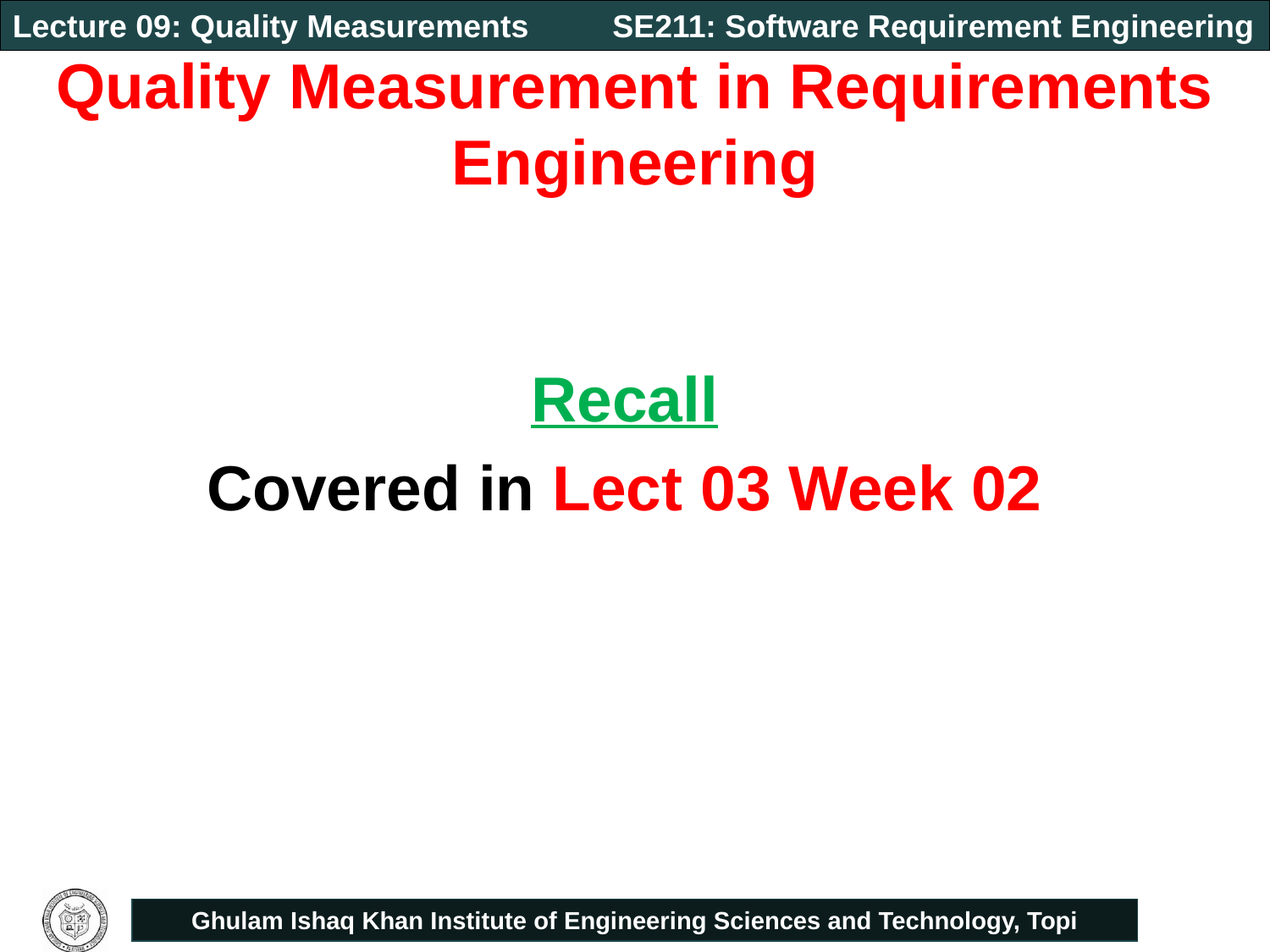

# Quality Measurement in Requirements Engineering

Recall
Covered in Lect 03 Week 02